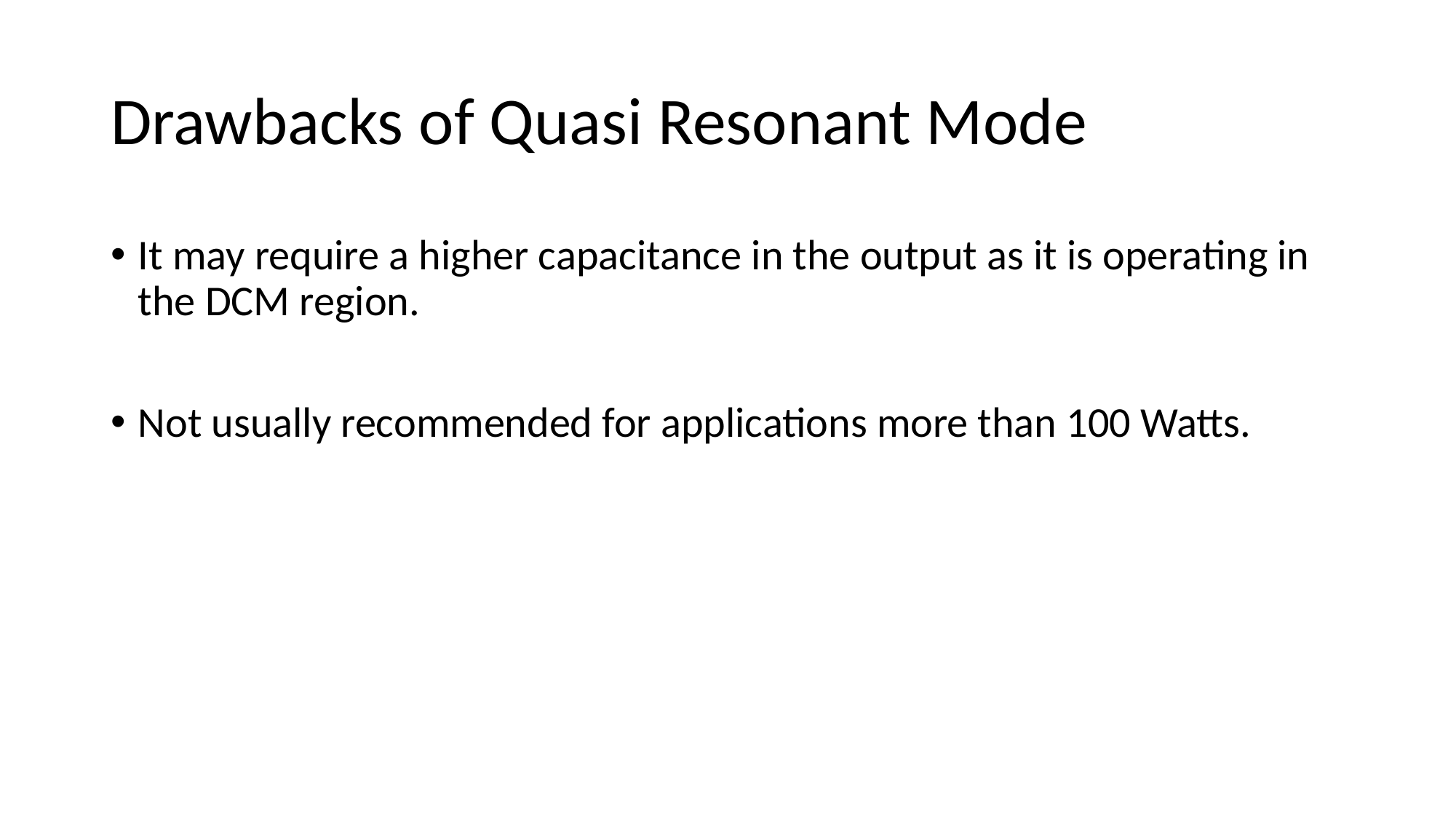

# Drawbacks of Quasi Resonant Mode
It may require a higher capacitance in the output as it is operating in the DCM region.

Not usually recommended for applications more than 100 Watts.